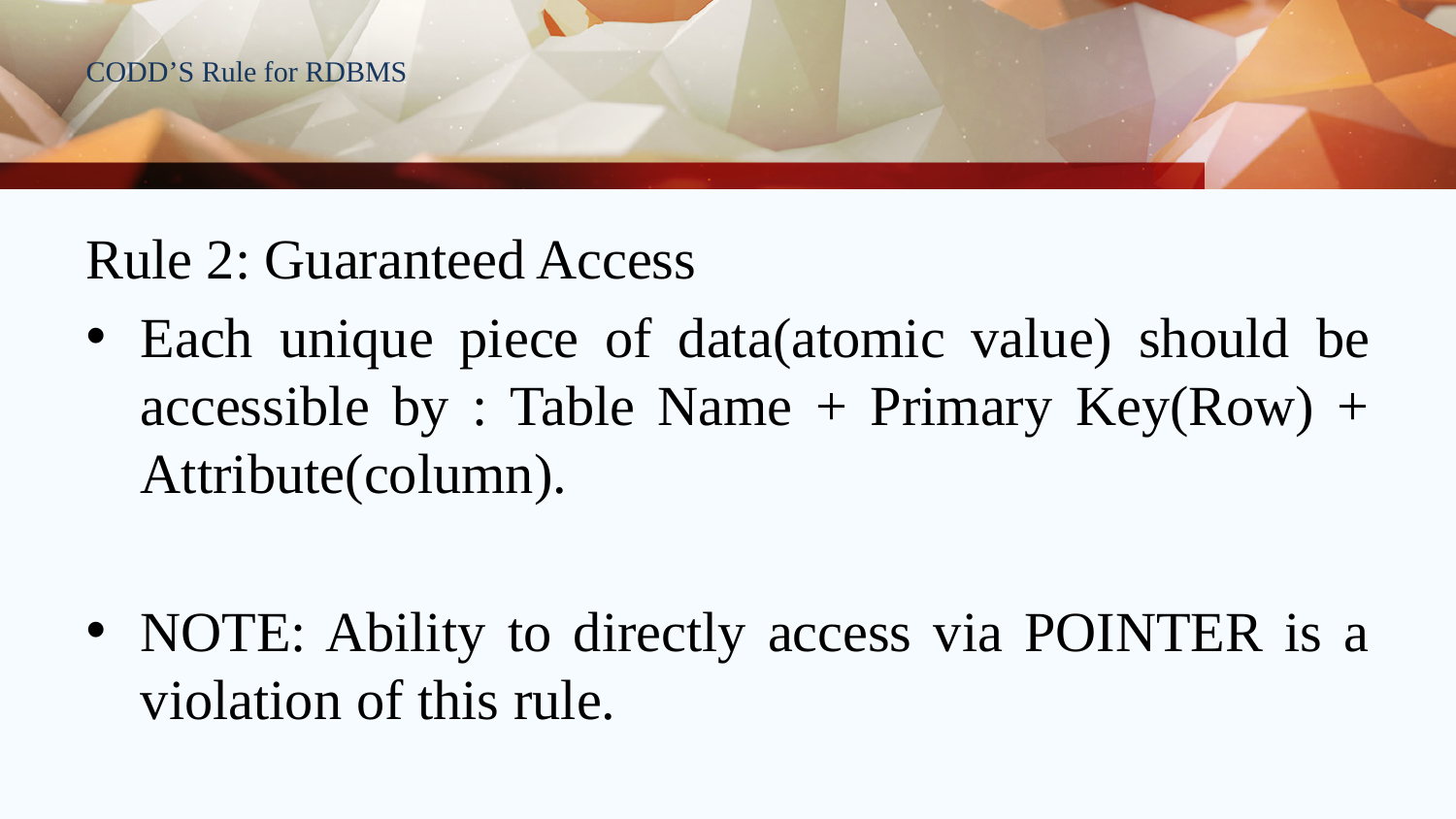

# CODD’S Rule for RDBMS
Rule 2: Guaranteed Access
Each unique piece of data(atomic value) should be accessible by : Table Name + Primary Key(Row) + Attribute(column).

NOTE: Ability to directly access via POINTER is a violation of this rule.